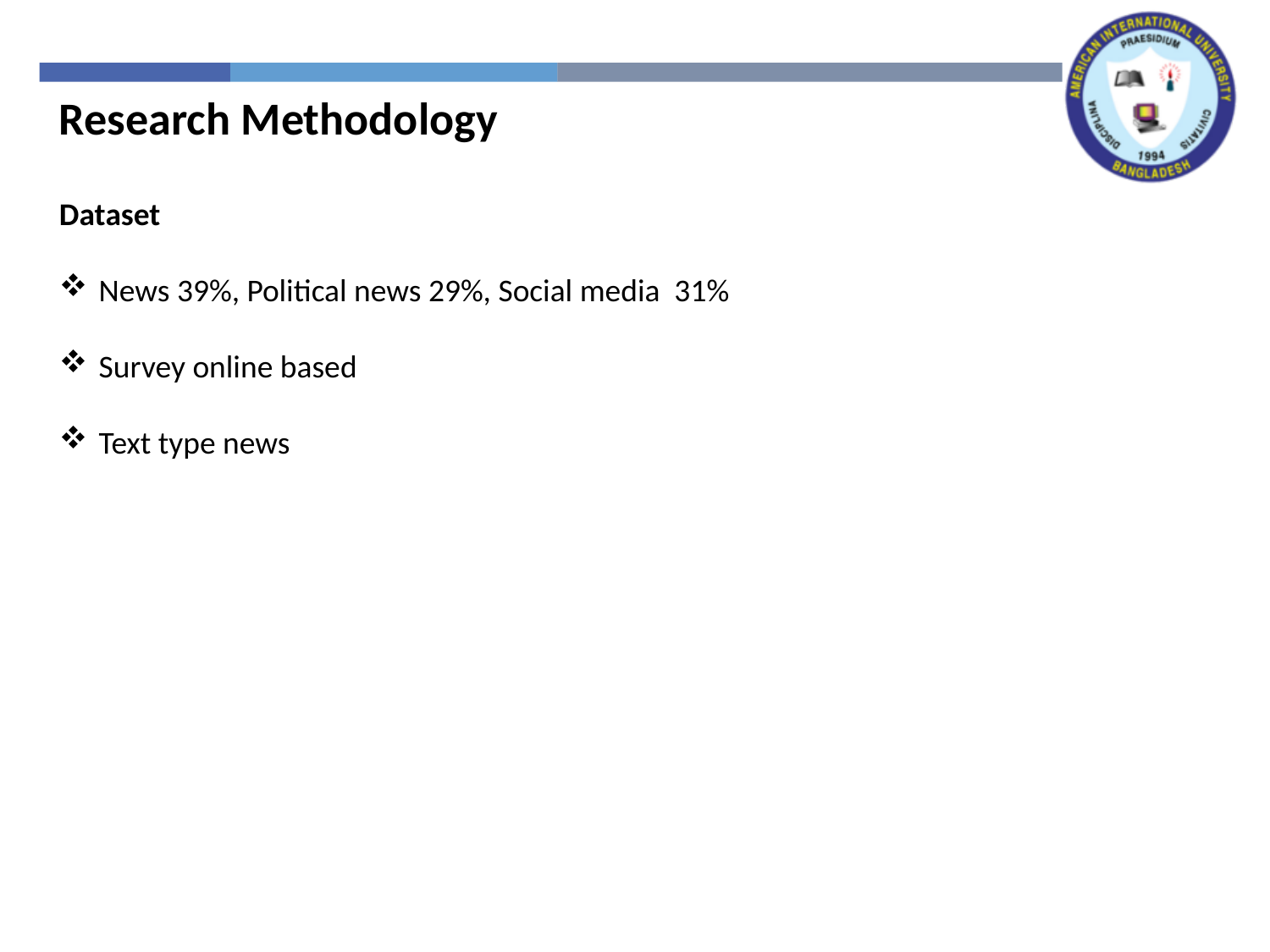

Research Methodology

Dataset

News 39%, Political news 29%, Social media  31%

Survey online based

Text type news